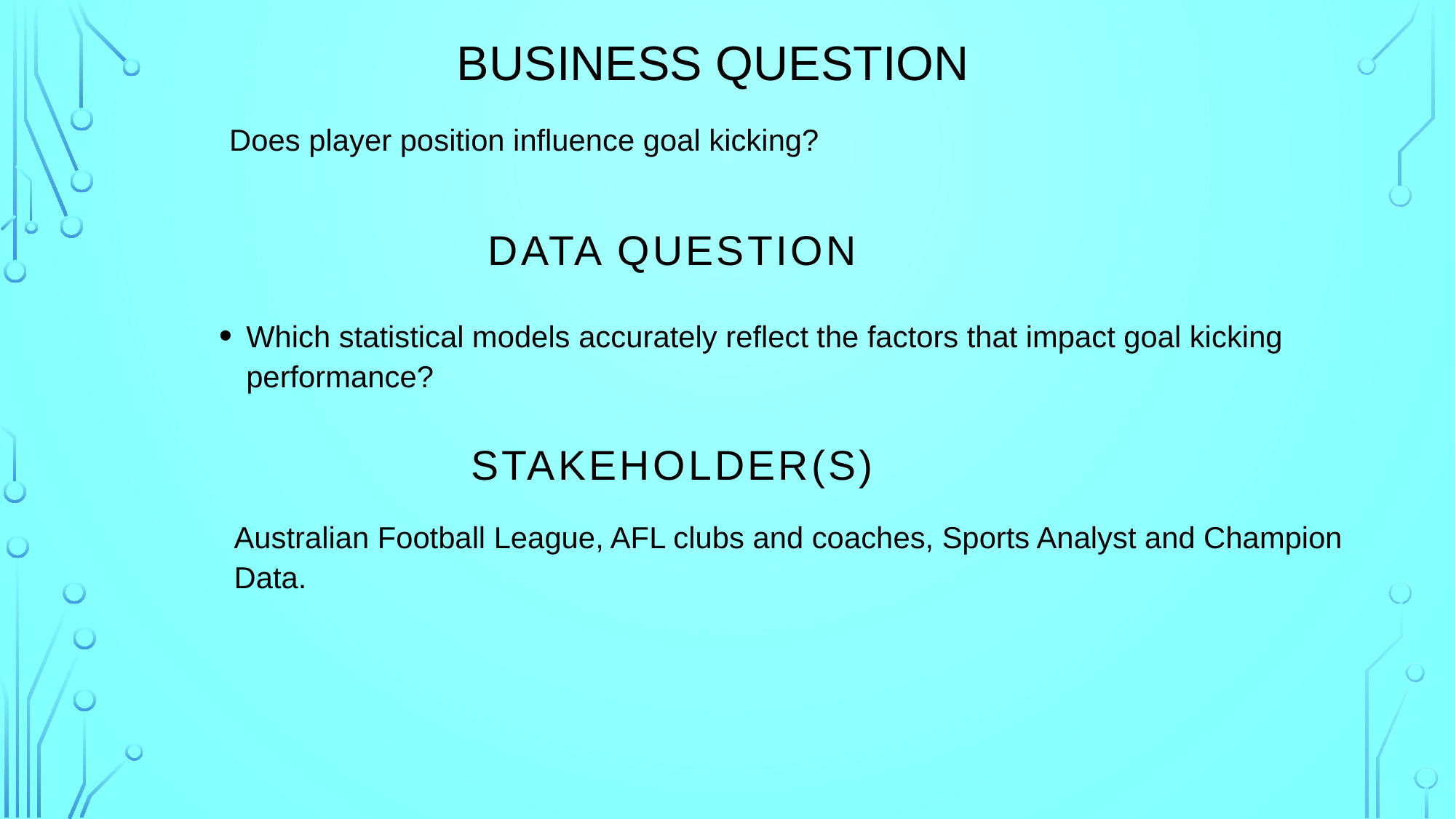

# BUSINESS QUESTION
         Does player position influence goal kicking?

DATA QUESTION
Which statistical models accurately reflect the factors that impact goal kicking performance?

Stakeholder(S)
Australian Football League, AFL clubs and coaches, Sports Analyst and Champion Data.